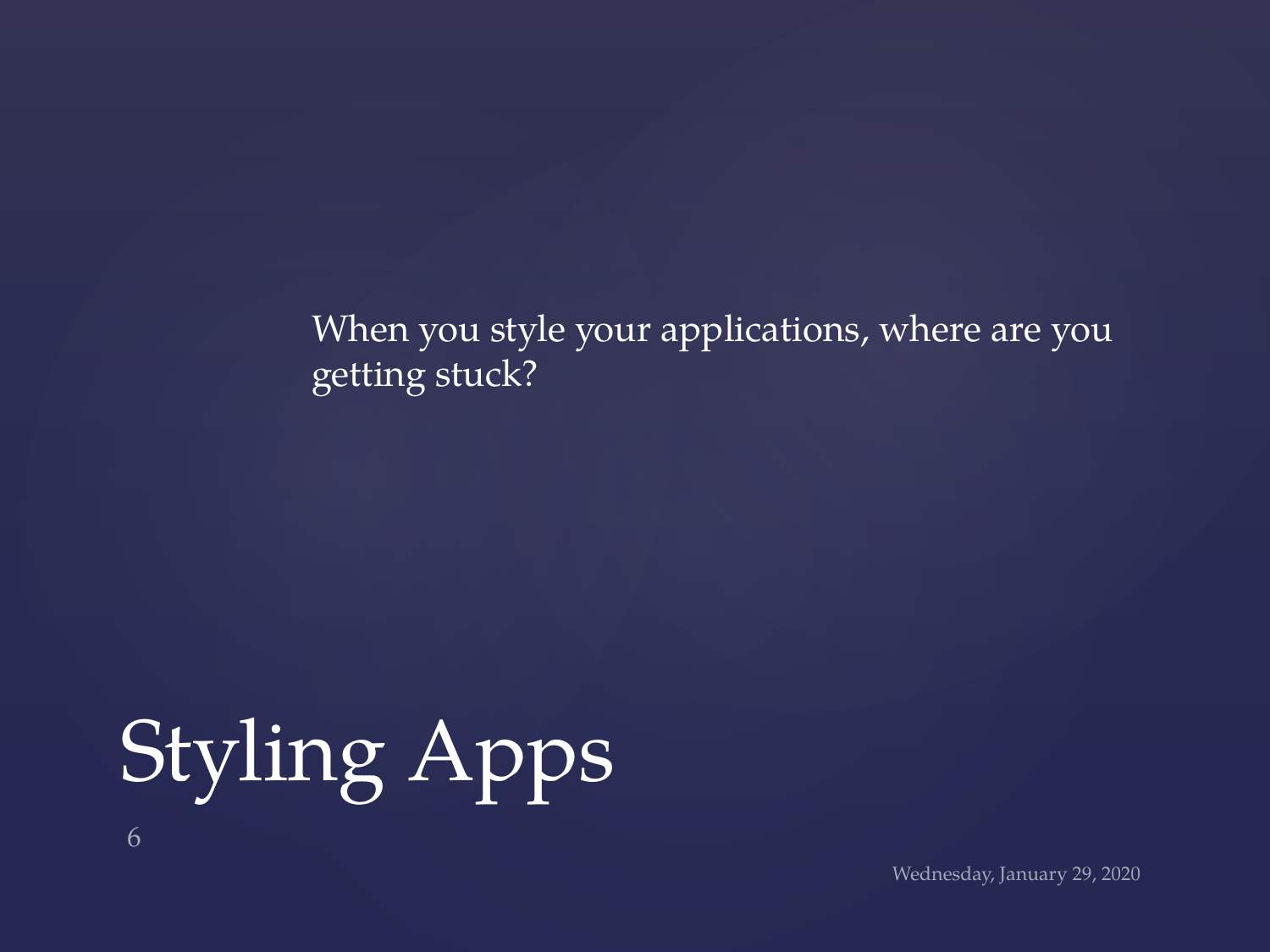

When you style your applications, where are you getting stuck?

# Styling Apps
6

Wednesday, January 29, 2020